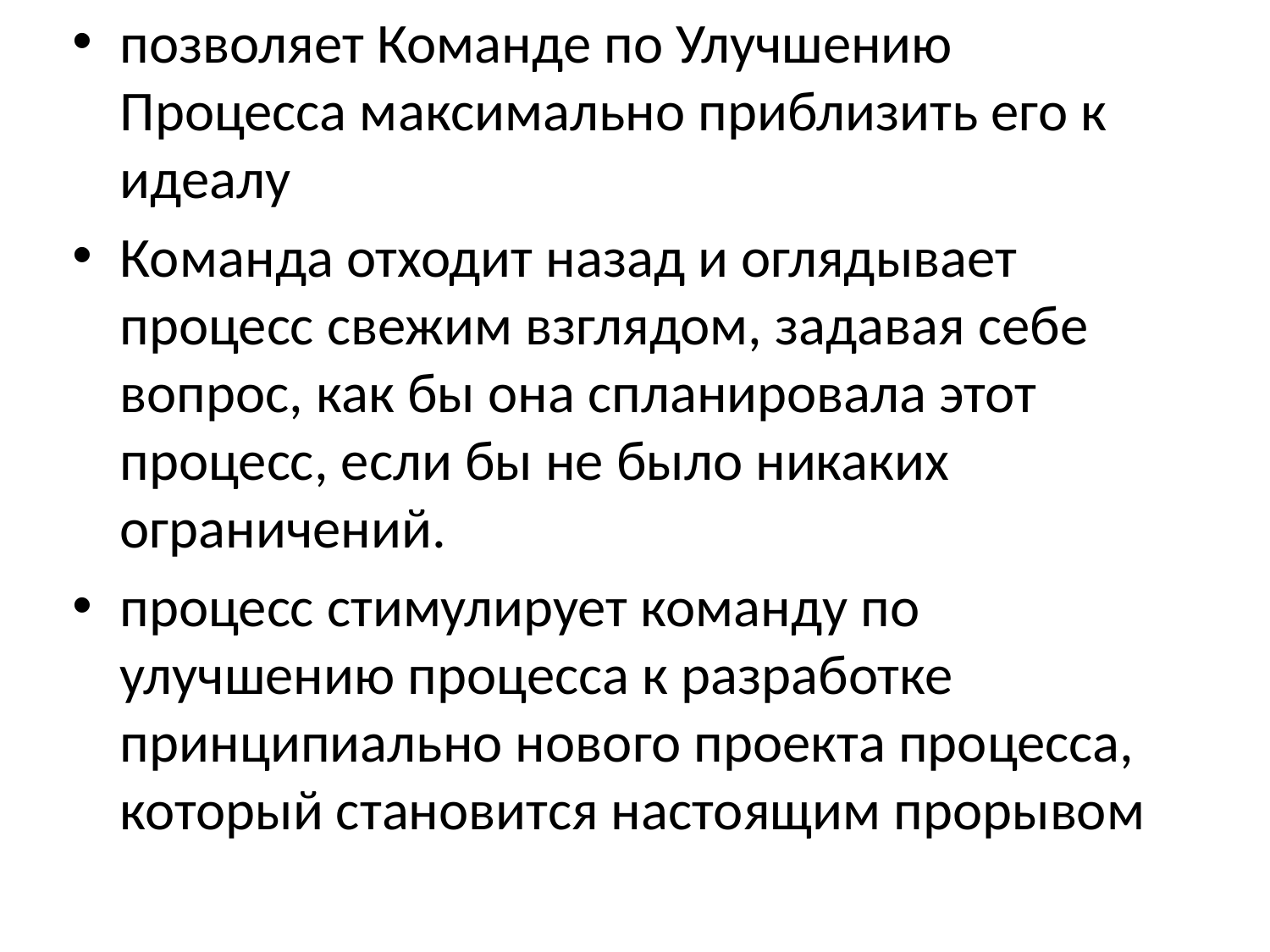

позволяет Команде по Улучшению Процесса максимально приблизить его к идеалу
Команда отходит назад и оглядывает процесс свежим взглядом, задавая себе вопрос, как бы она спланировала этот процесс, если бы не было никаких ограничений.
процесс стимулирует команду по улучшению процесса к разработке принципиально нового проекта процесса, который становится настоящим прорывом